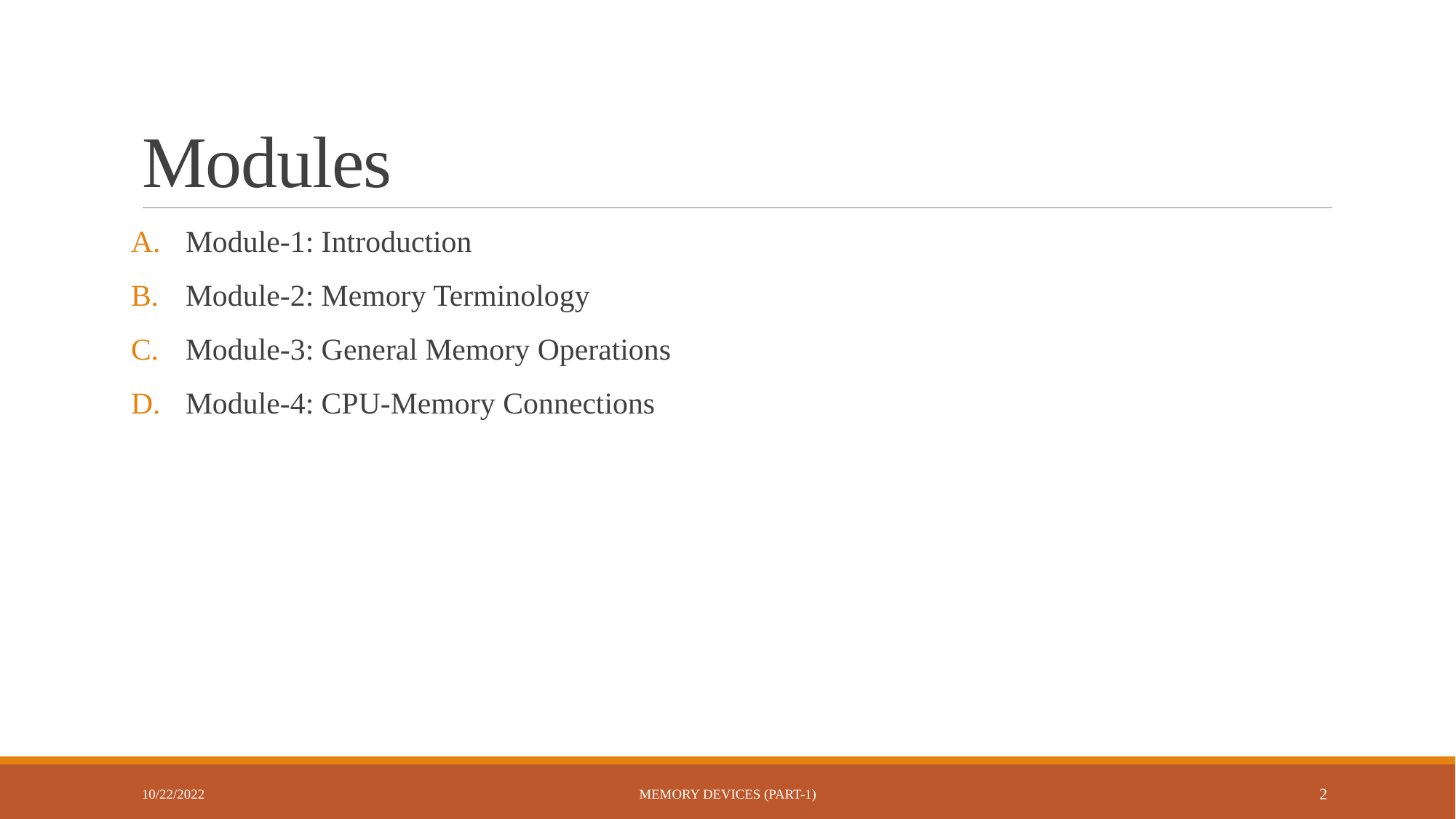

# Modules
Module-1: Introduction
Module-2: Memory Terminology
Module-3: General Memory Operations
Module-4: CPU-Memory Connections
10/22/2022
Memory Devices (Part-1)
2